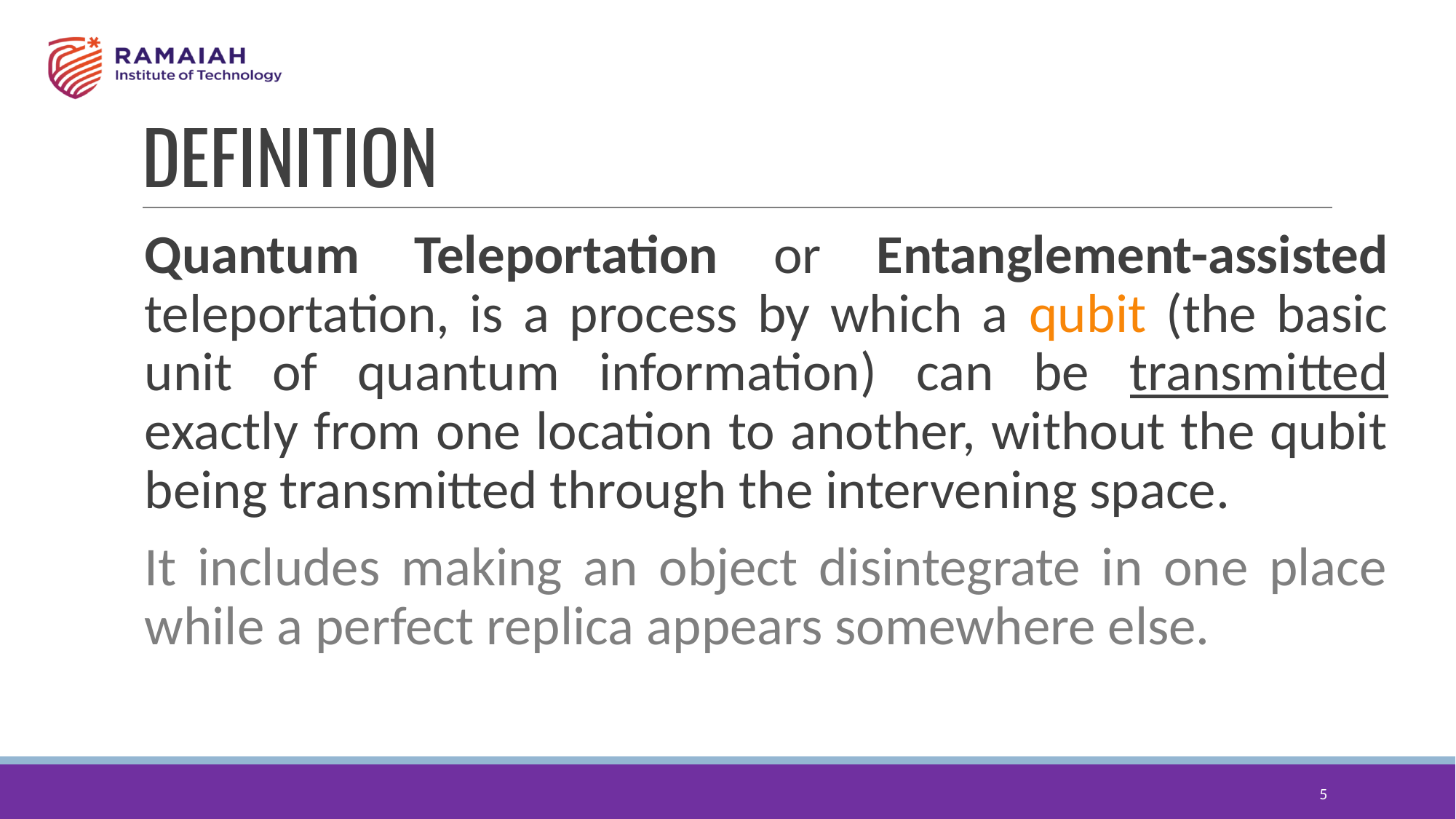

# DEFINITION
Quantum Teleportation or Entanglement-assisted teleportation, is a process by which a qubit (the basic unit of quantum information) can be transmitted exactly from one location to another, without the qubit being transmitted through the intervening space.
It includes making an object disintegrate in one place while a perfect replica appears somewhere else.
5